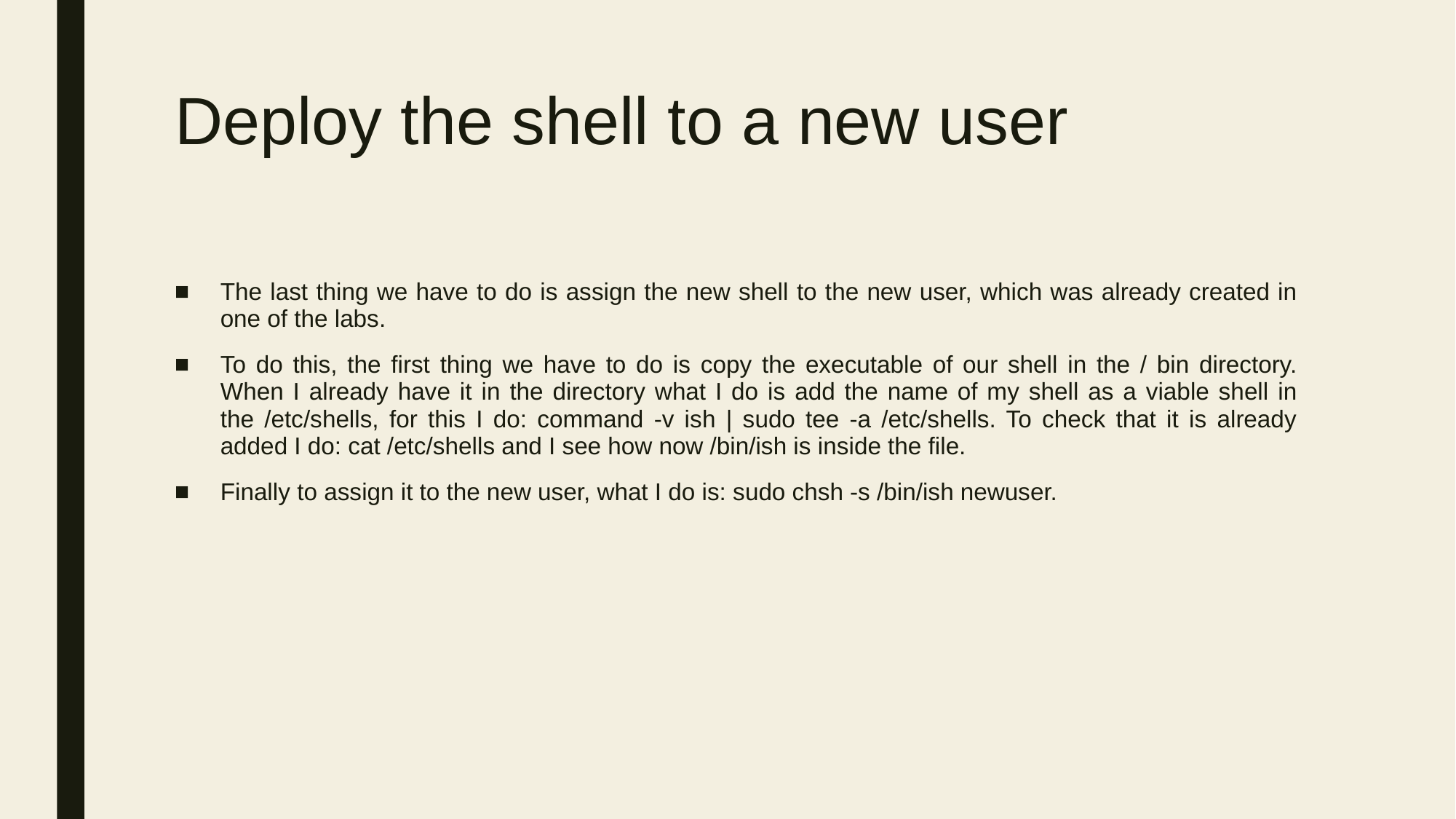

# Deploy the shell to a new user
The last thing we have to do is assign the new shell to the new user, which was already created in one of the labs.
To do this, the first thing we have to do is copy the executable of our shell in the / bin directory. When I already have it in the directory what I do is add the name of my shell as a viable shell in the /etc/shells, for this I do: command -v ish | sudo tee -a /etc/shells. To check that it is already added I do: cat /etc/shells and I see how now /bin/ish is inside the file.
Finally to assign it to the new user, what I do is: sudo chsh -s /bin/ish newuser.